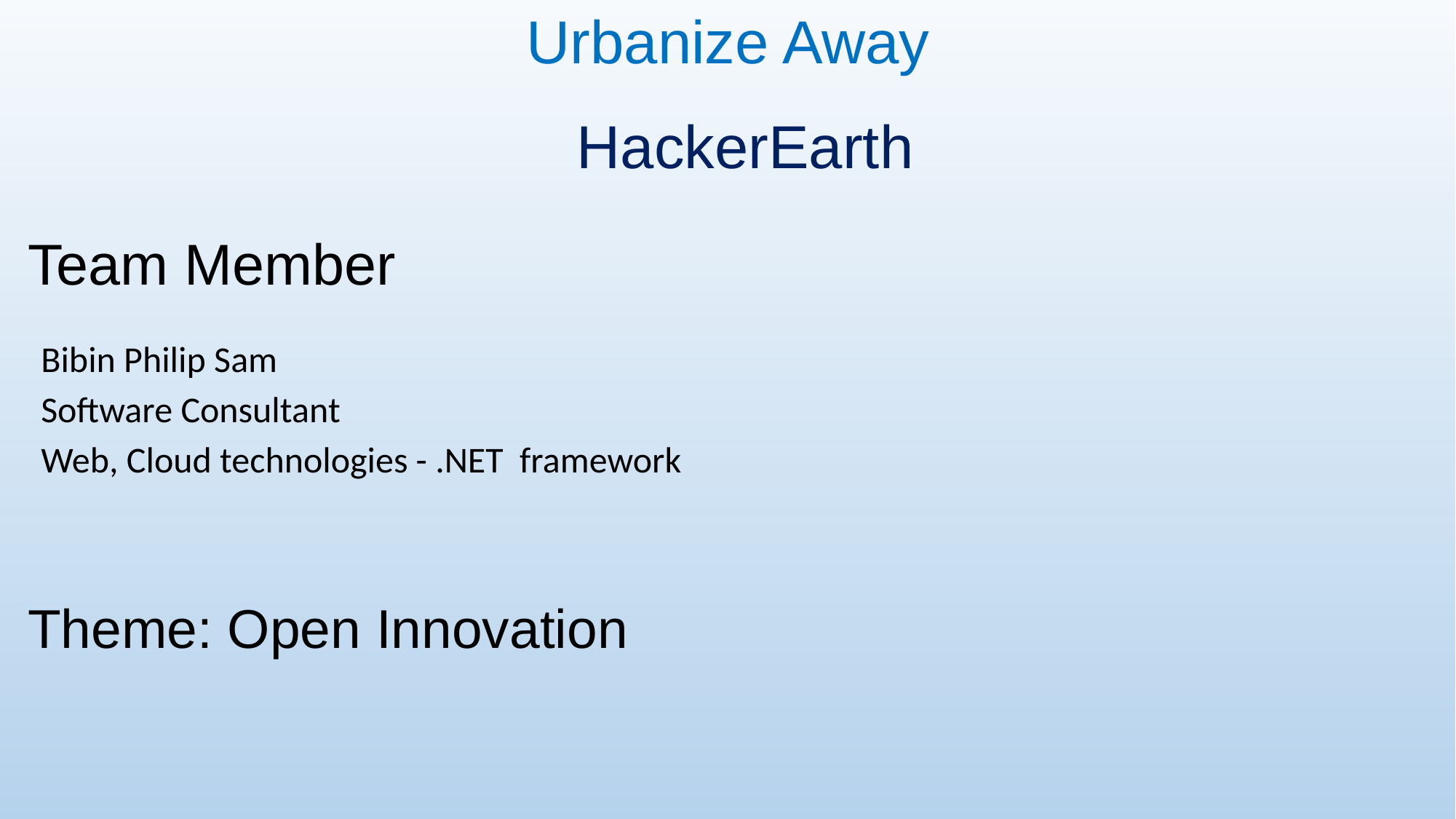

Urbanize Away
HackerEarth
# Team Member
Bibin Philip Sam
Software Consultant
Web, Cloud technologies - .NET  framework
Theme: Open Innovation